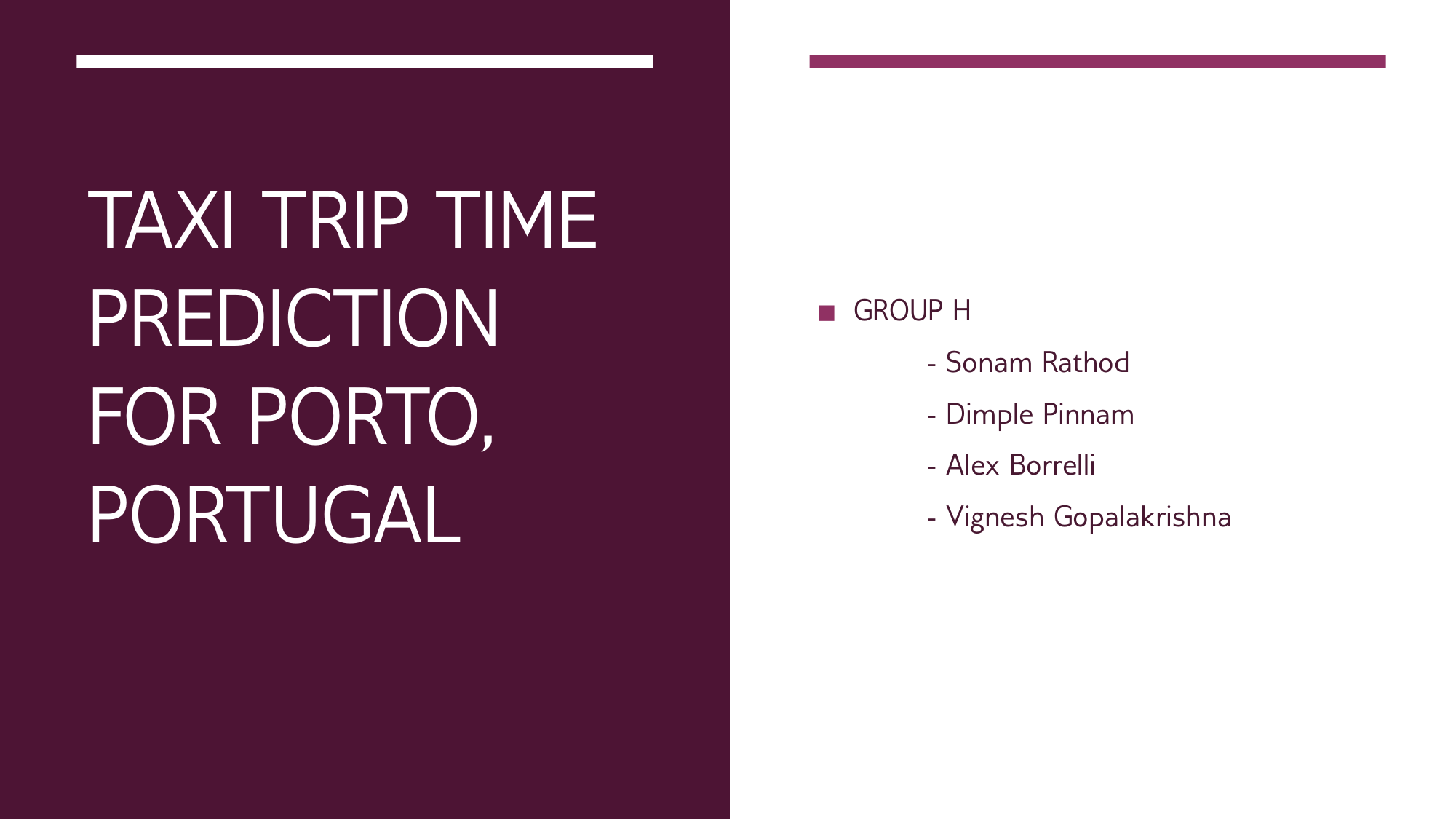

# TAXI TRIP TIME PREDICTION FOR PORTO, PORTUGAL
GROUP H
	- Sonam Rathod
	- Dimple Pinnam
	- Alex Borrelli
	- Vignesh Gopalakrishna